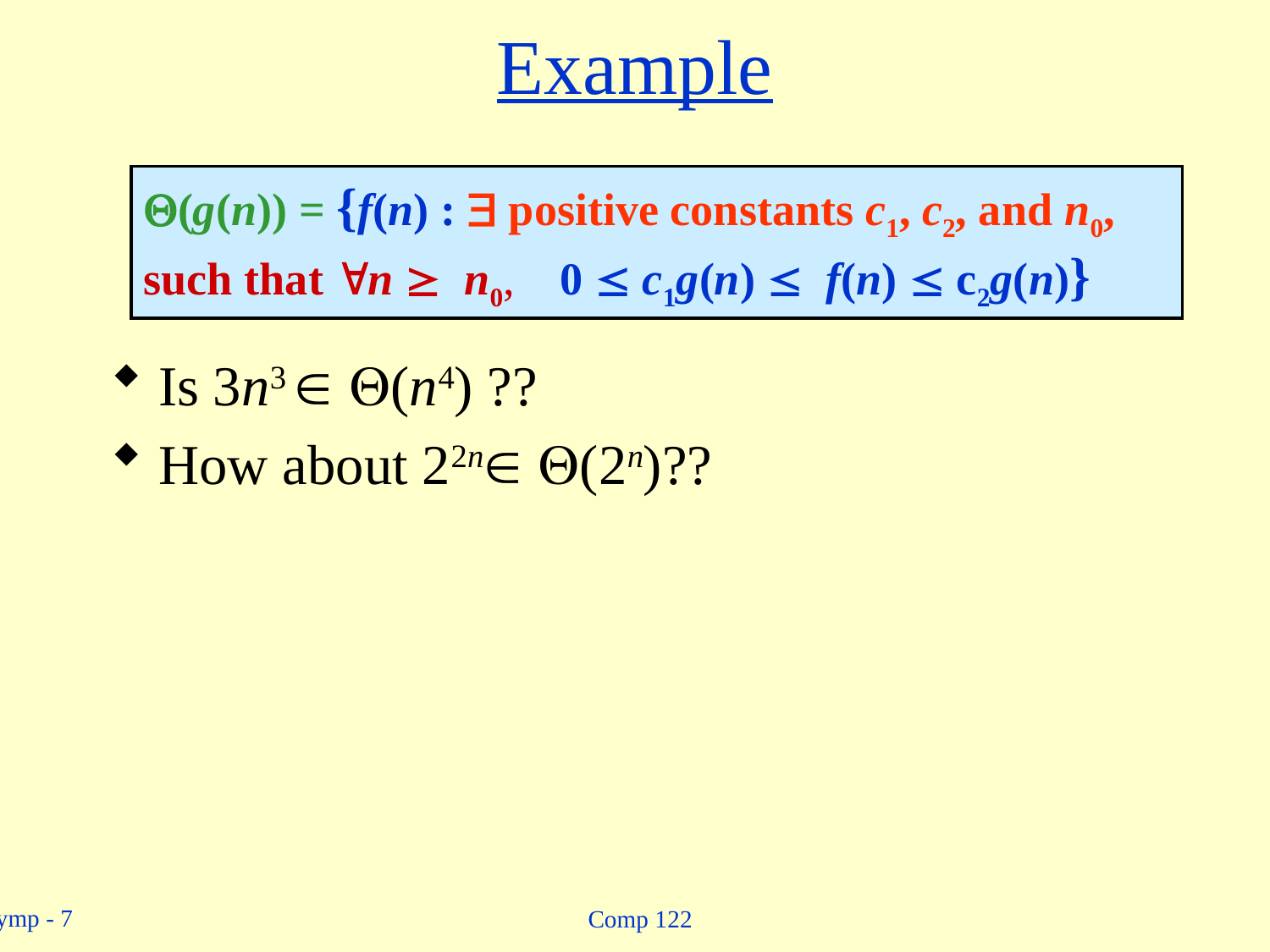

# Example
Θ(g(n)) = {f(n) : ∃ positive constants c1, c2, and n0, such that ∀n ≥  n0,    0 ≤ c1g(n) ≤  f(n) ≤ c2g(n)}
Is 3n3 ∈ Θ(n4) ??
How about 22n∈ Θ(2n)??

Comp 122